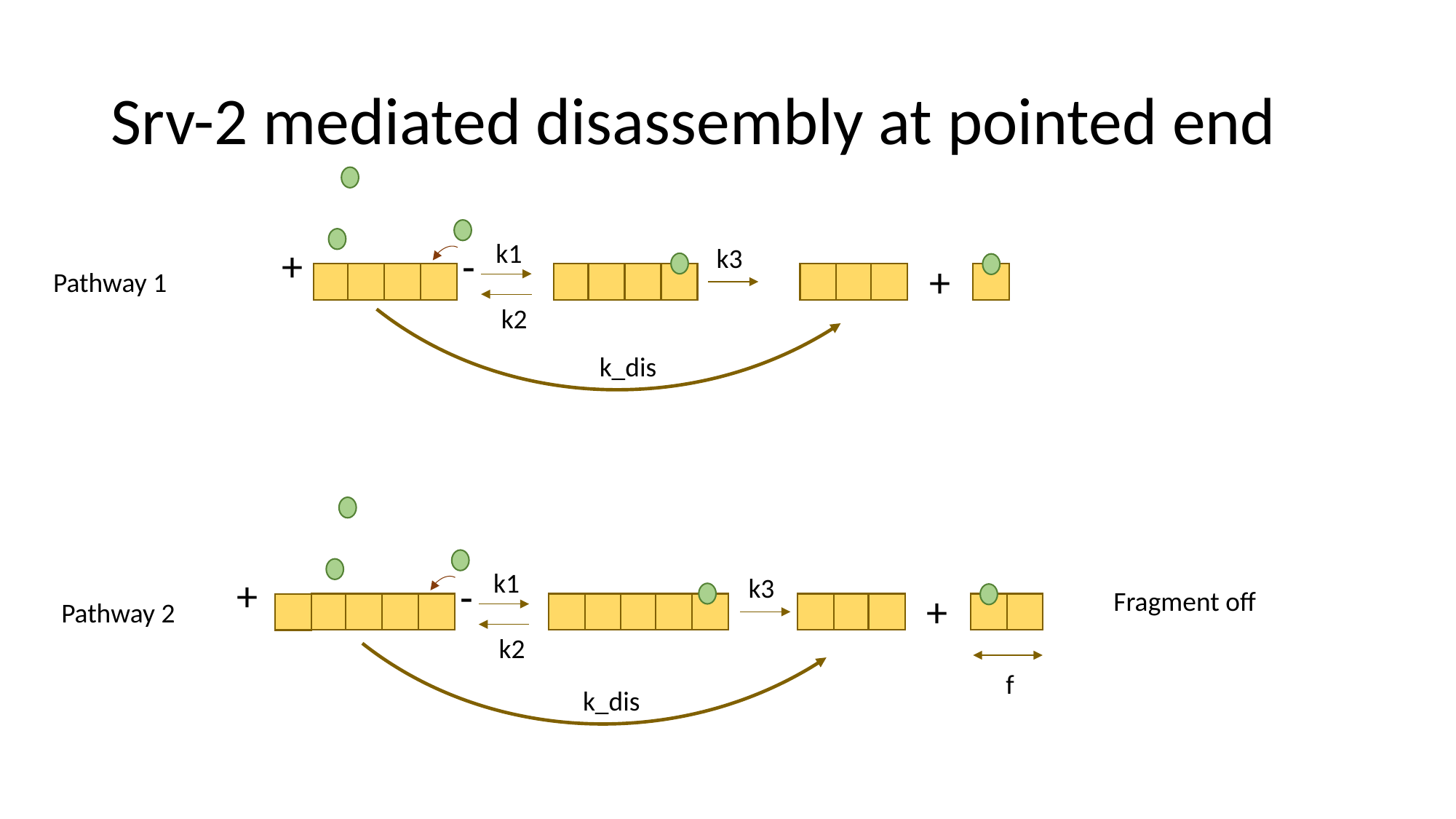

# Srv-2 mediated disassembly at pointed end

k1
+
-
k3
+

k2
k_dis
Pathway 1

k1
+
-
k3
+

k2
k_dis

Fragment off
Pathway 2

f